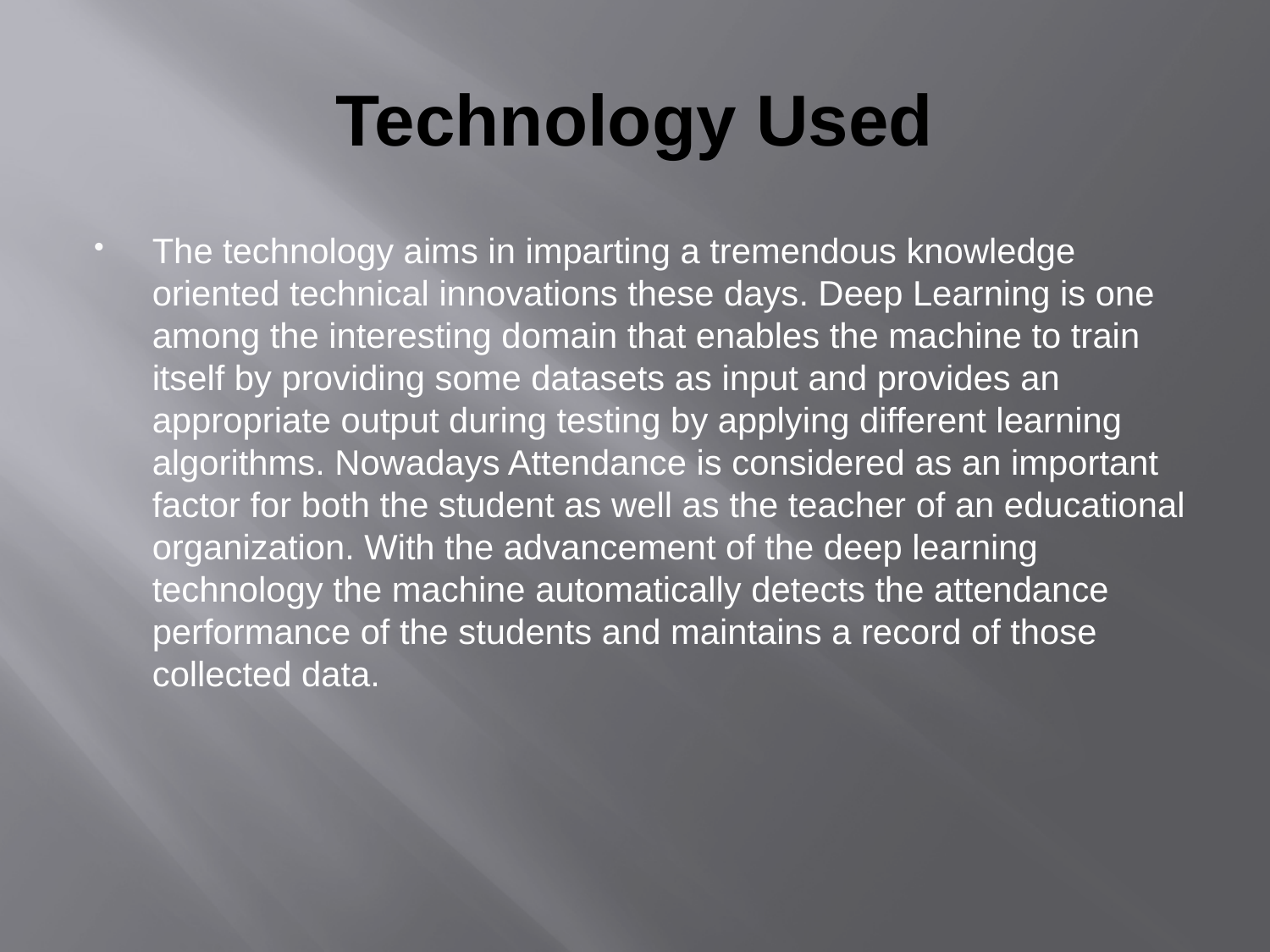

# Technology Used
The technology aims in imparting a tremendous knowledge oriented technical innovations these days. Deep Learning is one among the interesting domain that enables the machine to train itself by providing some datasets as input and provides an appropriate output during testing by applying different learning algorithms. Nowadays Attendance is considered as an important factor for both the student as well as the teacher of an educational organization. With the advancement of the deep learning technology the machine automatically detects the attendance performance of the students and maintains a record of those collected data.